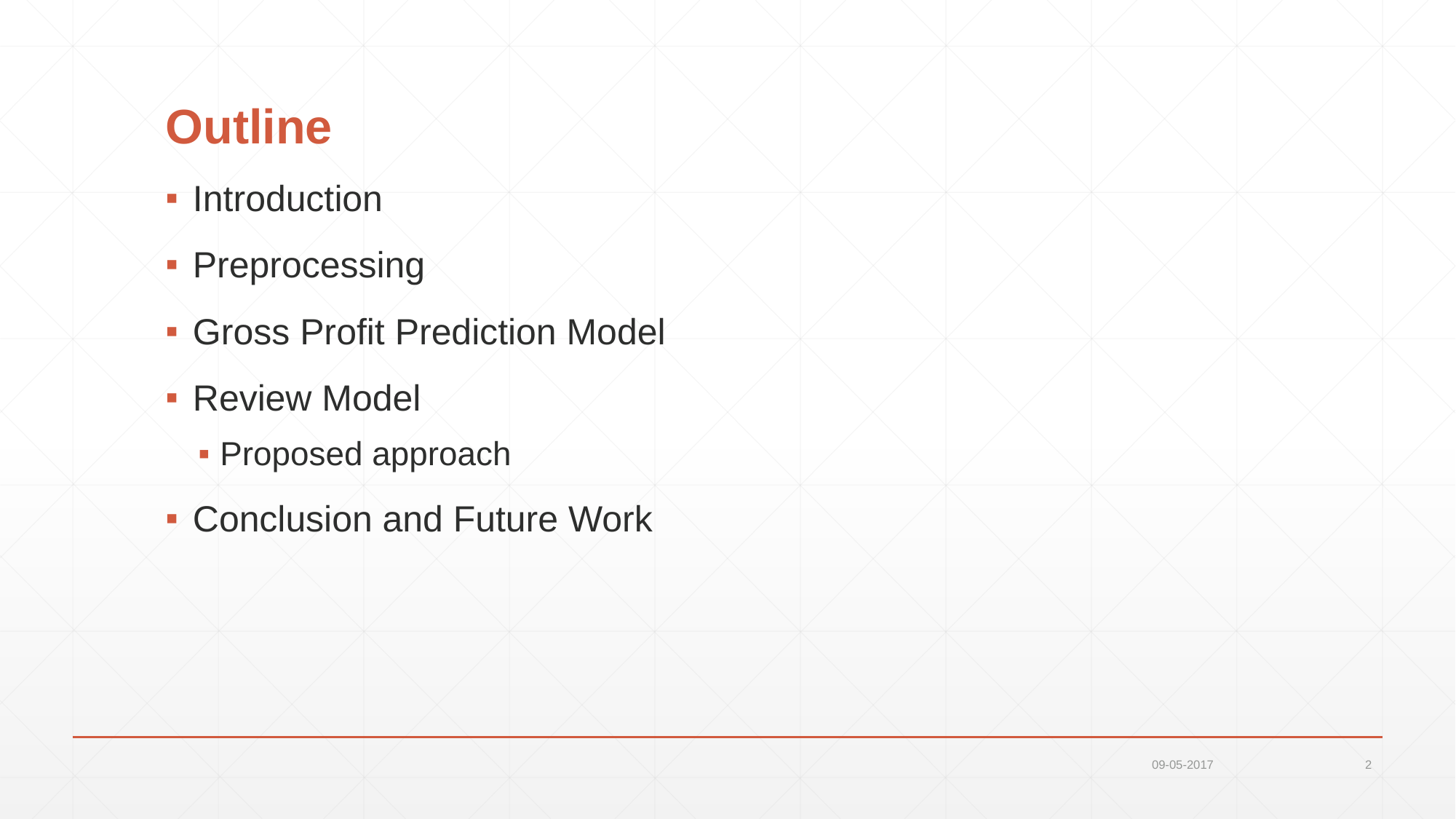

# Outline
Introduction
Preprocessing
Gross Profit Prediction Model
Review Model
Proposed approach
Conclusion and Future Work

09-05-2017
2